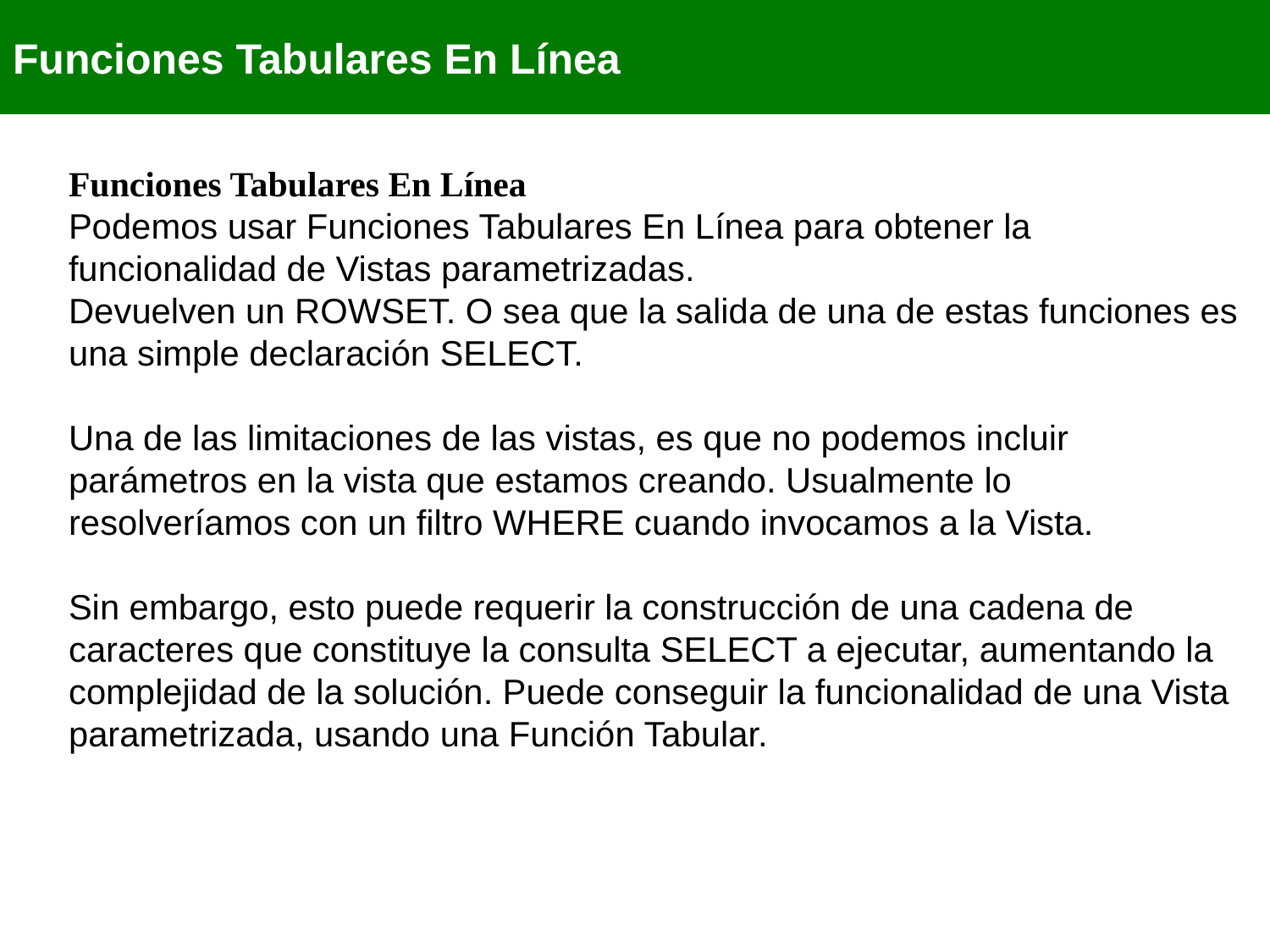

# Funciones Tabulares En Línea

Funciones Tabulares En Línea
Podemos usar Funciones Tabulares En Línea para obtener la funcionalidad de Vistas parametrizadas.
Devuelven un ROWSET. O sea que la salida de una de estas funciones es una simple declaración SELECT.

Una de las limitaciones de las vistas, es que no podemos incluir parámetros en la vista que estamos creando. Usualmente lo resolveríamos con un filtro WHERE cuando invocamos a la Vista.

Sin embargo, esto puede requerir la construcción de una cadena de caracteres que constituye la consulta SELECT a ejecutar, aumentando la complejidad de la solución. Puede conseguir la funcionalidad de una Vista parametrizada, usando una Función Tabular.